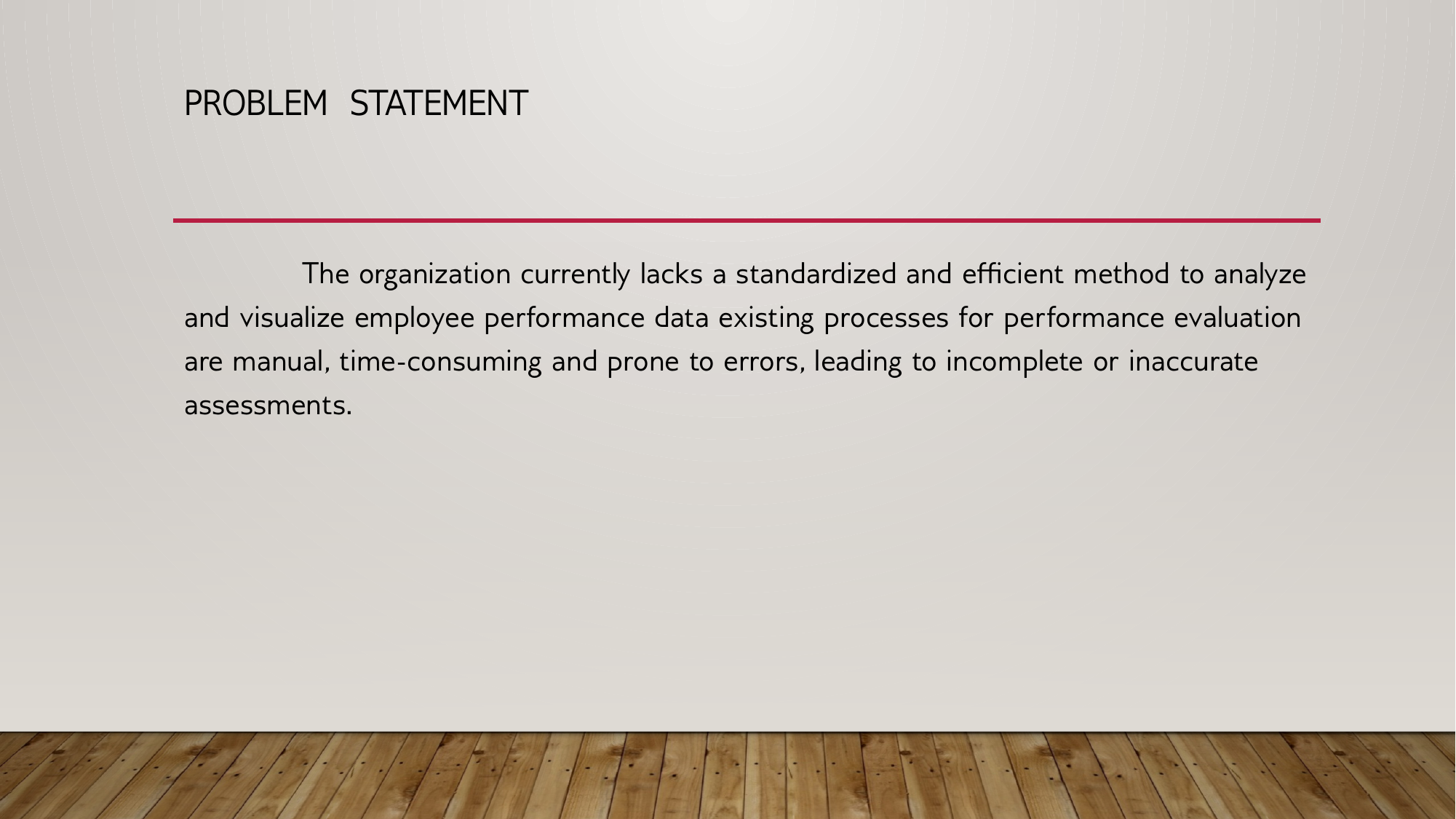

# Problem  statement
             The organization currently lacks a standardized and efficient method to analyze and visualize employee performance data existing processes for performance evaluation are manual, time-consuming and prone to errors, leading to incomplete or inaccurate assessments.